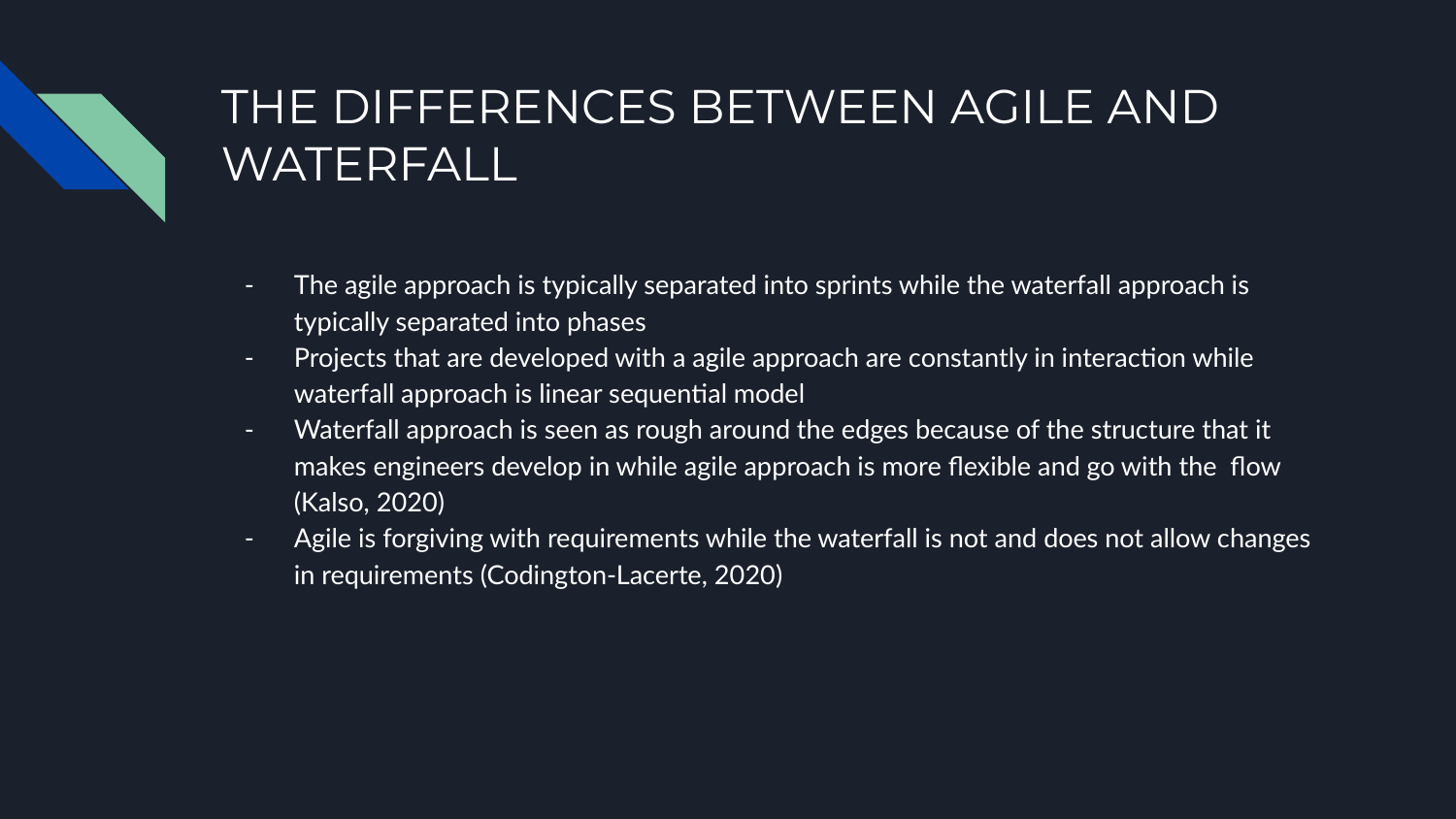

# THE DIFFERENCES BETWEEN AGILE AND WATERFALL
The agile approach is typically separated into sprints while the waterfall approach is typically separated into phases
Projects that are developed with a agile approach are constantly in interaction while waterfall approach is linear sequential model
Waterfall approach is seen as rough around the edges because of the structure that it makes engineers develop in while agile approach is more flexible and go with the  flow (Kalso, 2020)
Agile is forgiving with requirements while the waterfall is not and does not allow changes in requirements (Codington-Lacerte, 2020)